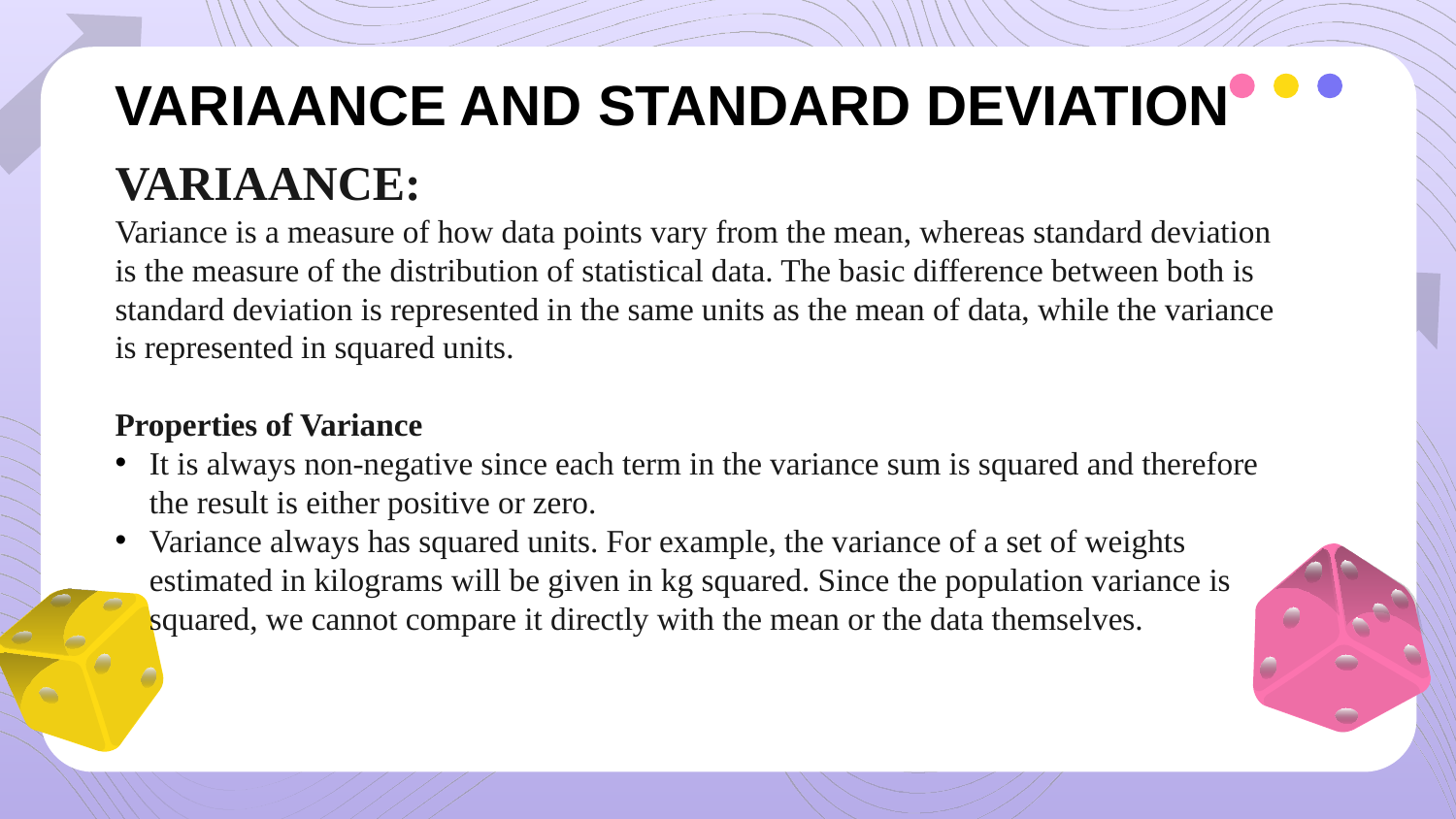

VARIAANCE AND STANDARD DEVIATION
VARIAANCE:
Variance is a measure of how data points vary from the mean, whereas standard deviation is the measure of the distribution of statistical data. The basic difference between both is standard deviation is represented in the same units as the mean of data, while the variance is represented in squared units.

Properties of Variance
It is always non-negative since each term in the variance sum is squared and therefore the result is either positive or zero.
Variance always has squared units. For example, the variance of a set of weights estimated in kilograms will be given in kg squared. Since the population variance is squared, we cannot compare it directly with the mean or the data themselves.